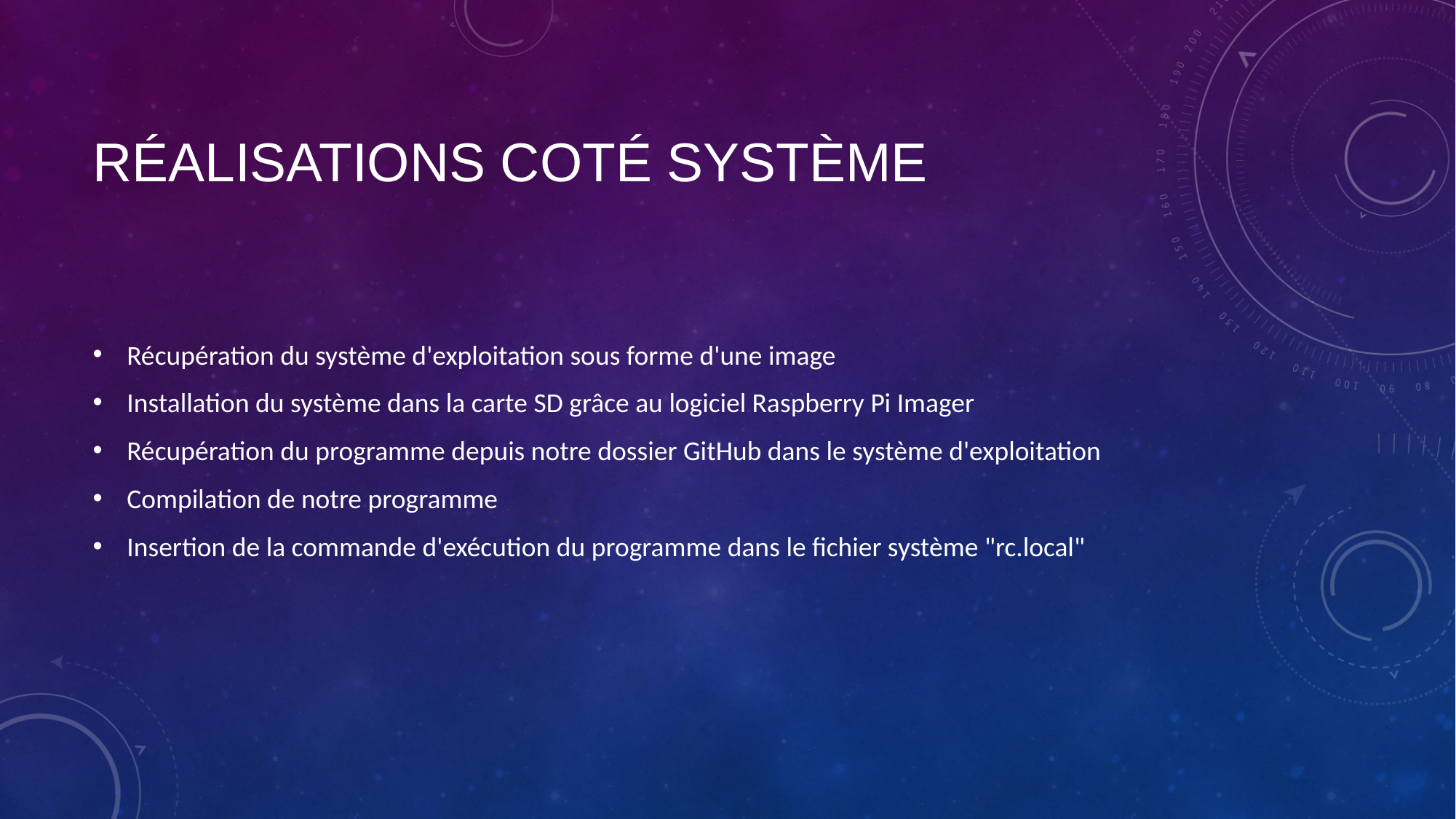

# Réalisations coté système
Récupération du système d'exploitation sous forme d'une image
Installation du système dans la carte SD grâce au logiciel Raspberry Pi Imager
Récupération du programme depuis notre dossier GitHub dans le système d'exploitation
Compilation de notre programme
Insertion de la commande d'exécution du programme dans le fichier système "rc.local"